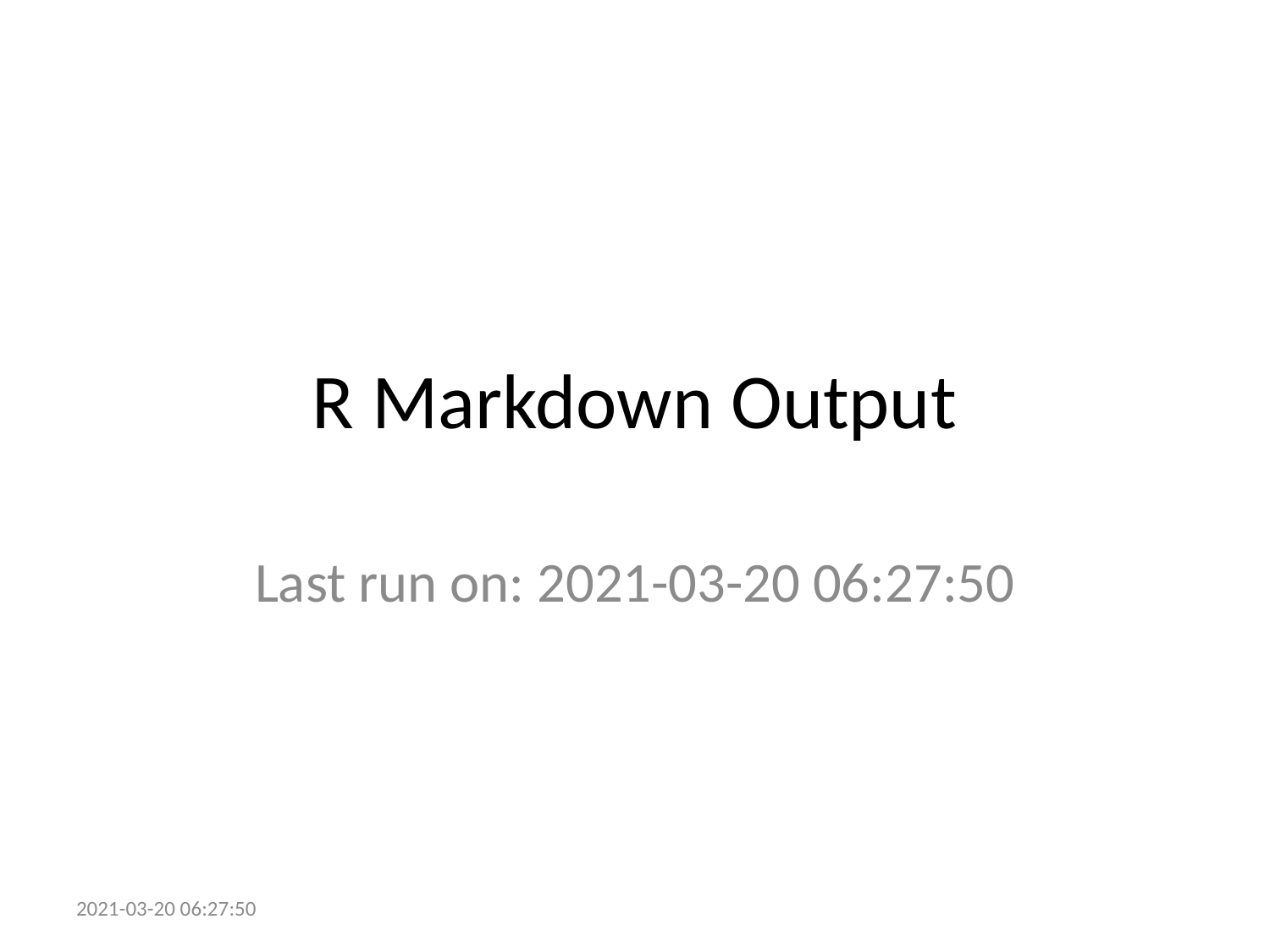

# R Markdown Output
Last run on: 2021-03-20 06:27:50
2021-03-20 06:27:50